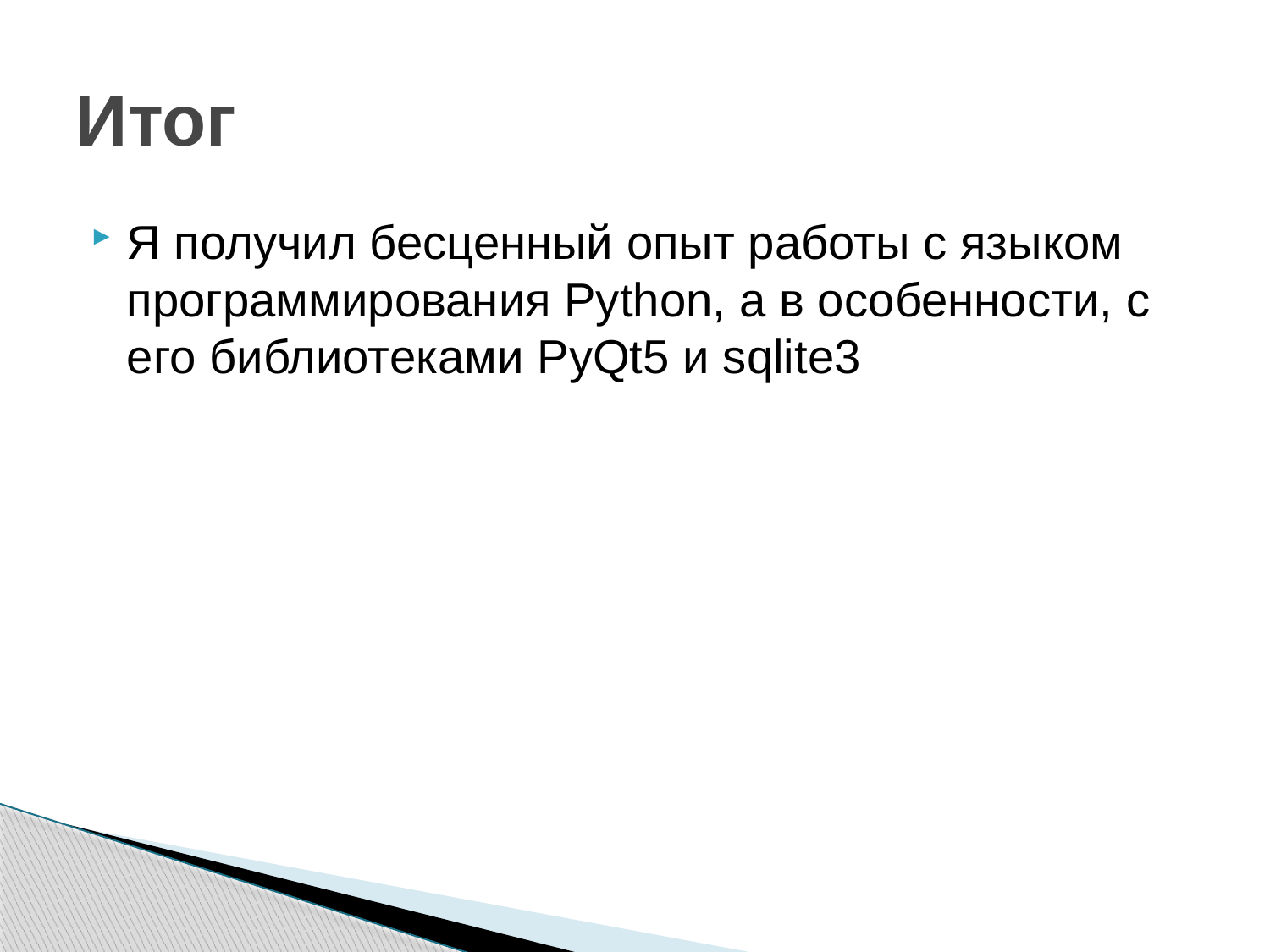

# Итог
Я получил бесценный опыт работы с языком программирования Python, а в особенности, с его библиотеками PyQt5 и sqlite3